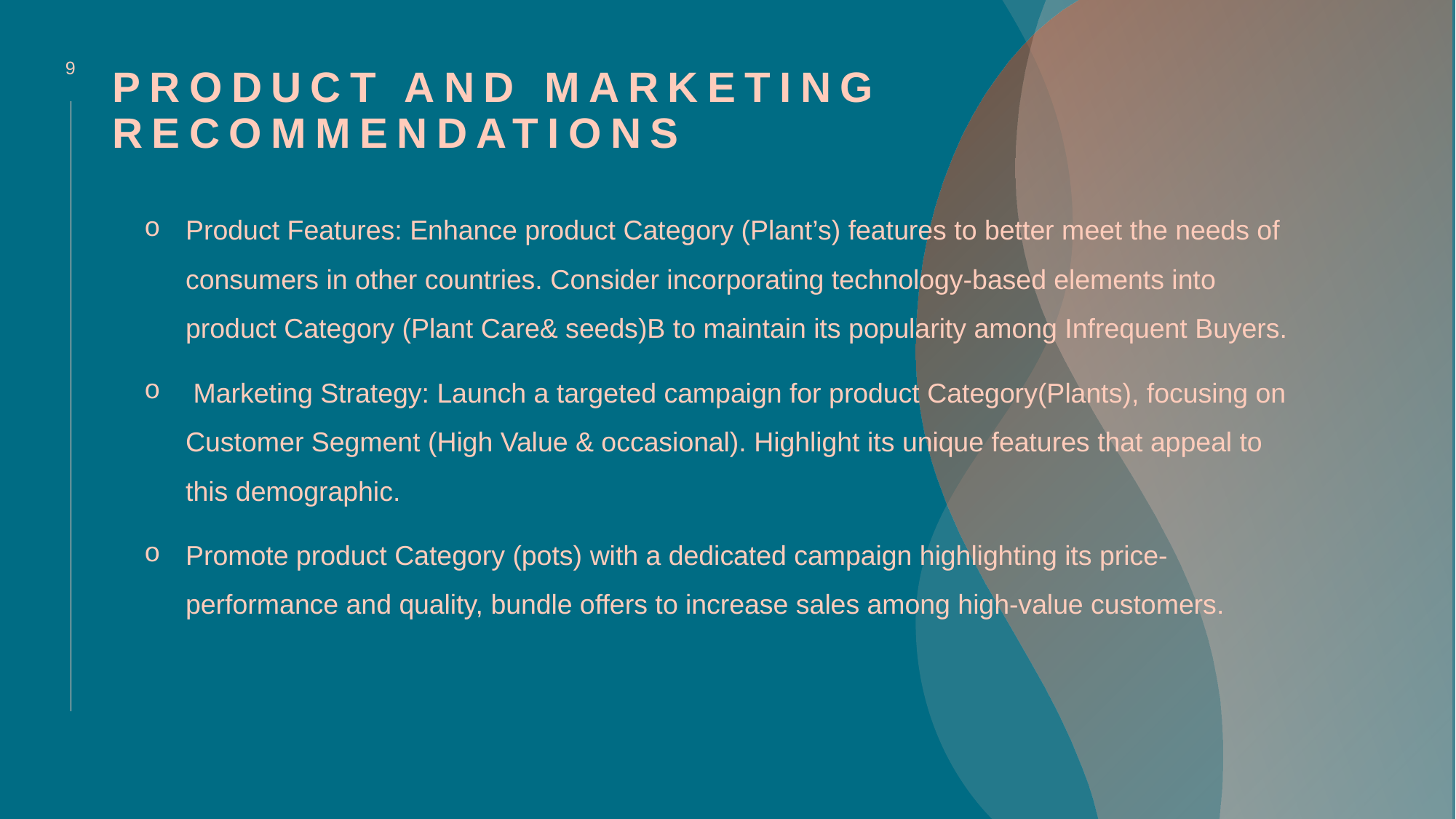

# Product and Marketing Recommendations
9
Product Features: Enhance product Category (Plant’s) features to better meet the needs of consumers in other countries. Consider incorporating technology-based elements into product Category (Plant Care& seeds)B to maintain its popularity among Infrequent Buyers.
 Marketing Strategy: Launch a targeted campaign for product Category(Plants), focusing on Customer Segment (High Value & occasional). Highlight its unique features that appeal to this demographic.
Promote product Category (pots) with a dedicated campaign highlighting its price-performance and quality, bundle offers to increase sales among high-value customers.